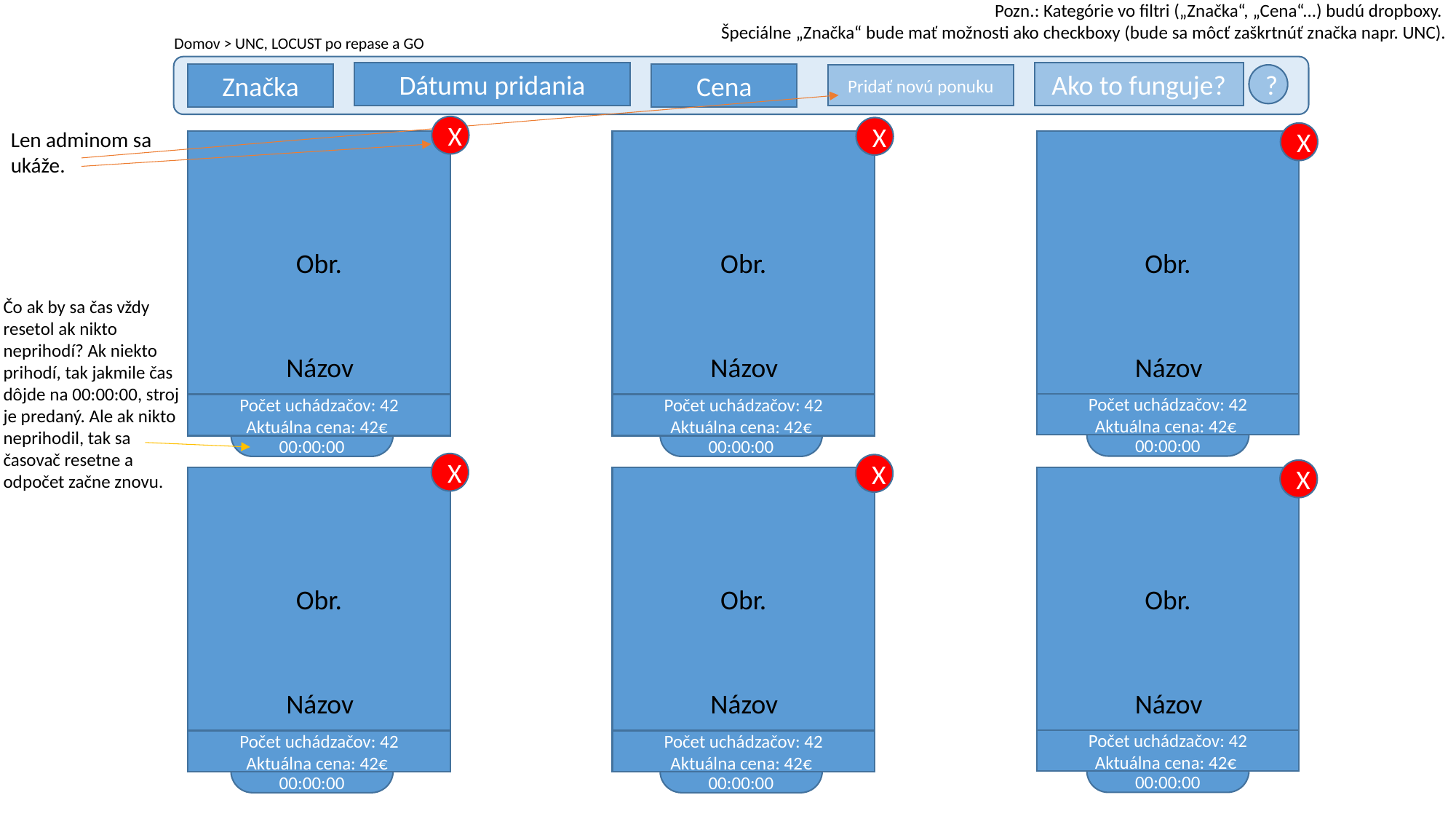

Pozn.: Kategórie vo filtri („Značka“, „Cena“...) budú dropboxy.
Špeciálne „Značka“ bude mať možnosti ako checkboxy (bude sa môcť zaškrtnúť značka napr. UNC).
Domov > UNC, LOCUST po repase a GO

Dátumu pridania
Ako to funguje?
Značka
Cena
Pridať novú ponuku
?
X
X
Len adminom sa ukáže.
X

Obr.
Obr.
Obr.
Čo ak by sa čas vždy resetol ak nikto neprihodí? Ak niekto prihodí, tak jakmile čas dôjde na 00:00:00, stroj je predaný. Ale ak nikto neprihodil, tak sa časovač resetne a odpočet začne znovu.
Názov
Názov
Názov
Počet uchádzačov: 42
Aktuálna cena: 42€
Počet uchádzačov: 42
Aktuálna cena: 42€
Počet uchádzačov: 42
Aktuálna cena: 42€
00:00:00
00:00:00
00:00:00
X
X
X

Obr.
Obr.
Obr.
Názov
Názov
Názov
Počet uchádzačov: 42
Aktuálna cena: 42€
Počet uchádzačov: 42
Aktuálna cena: 42€
Počet uchádzačov: 42
Aktuálna cena: 42€
00:00:00
00:00:00
00:00:00